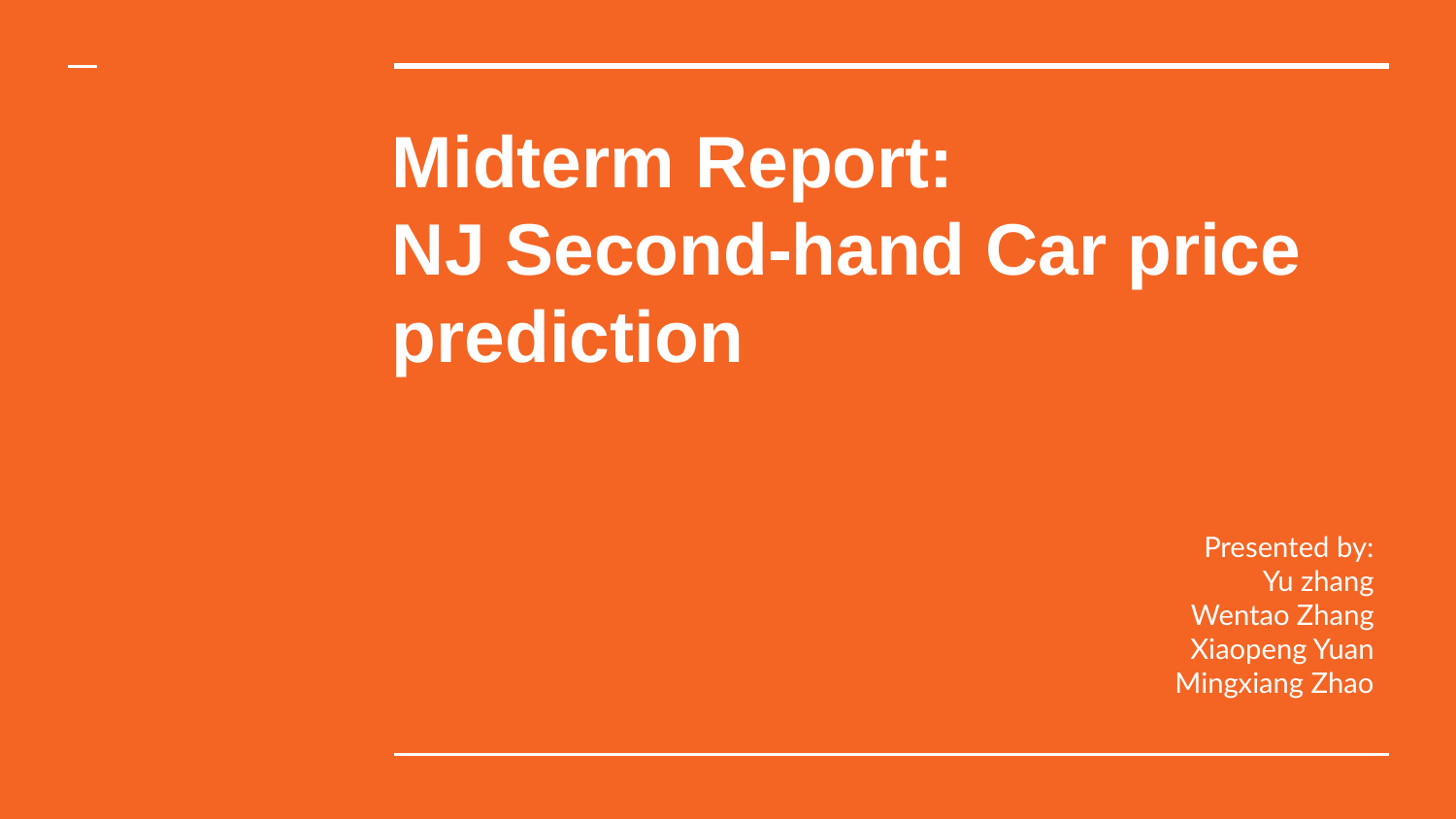

# Midterm Report: NJ Second-hand Car price prediction
Presented by:
Yu zhang
Wentao Zhang
Xiaopeng Yuan
Mingxiang Zhao